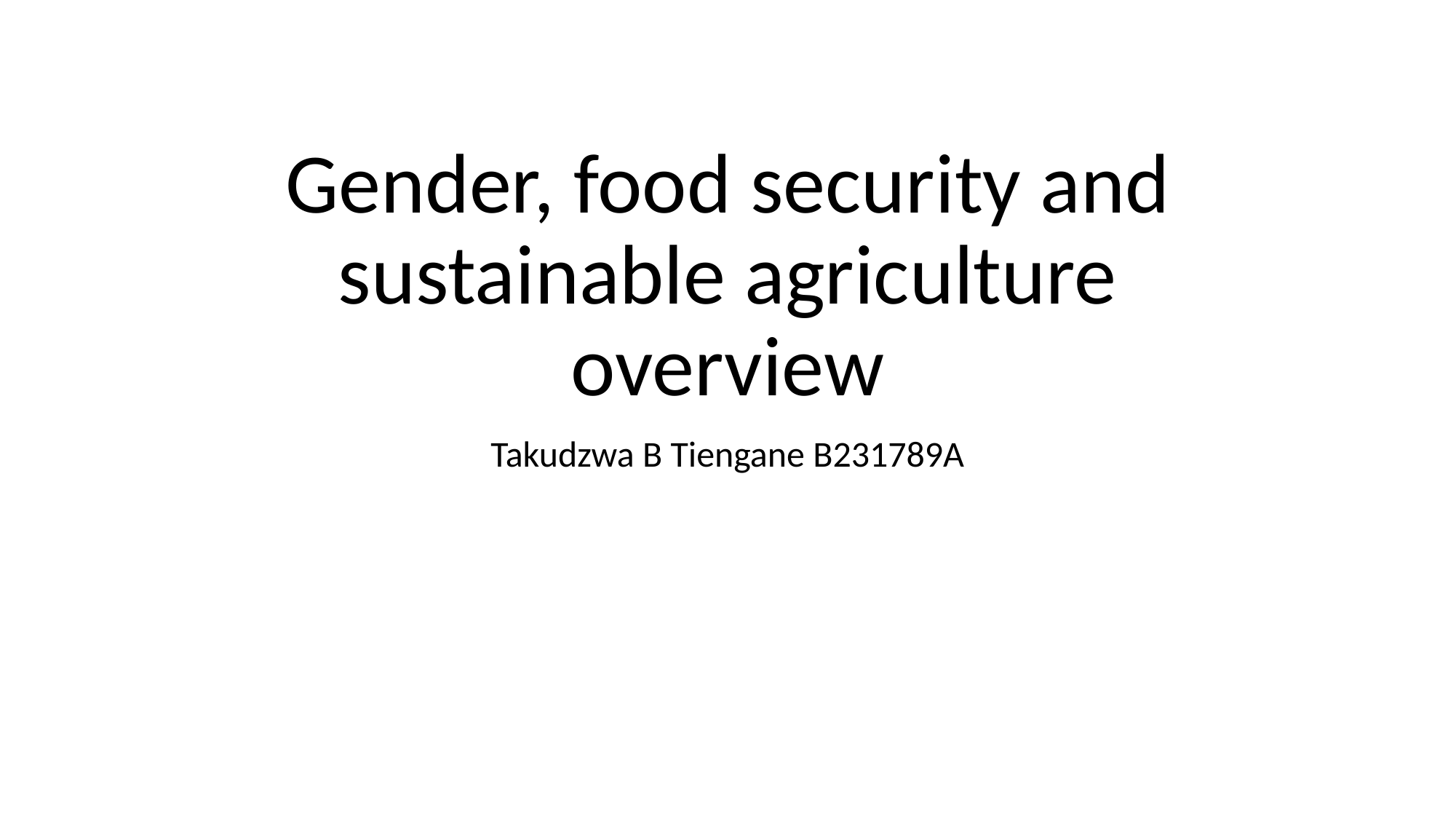

# Gender, food security and sustainable agriculture overview
Takudzwa B Tiengane B231789A